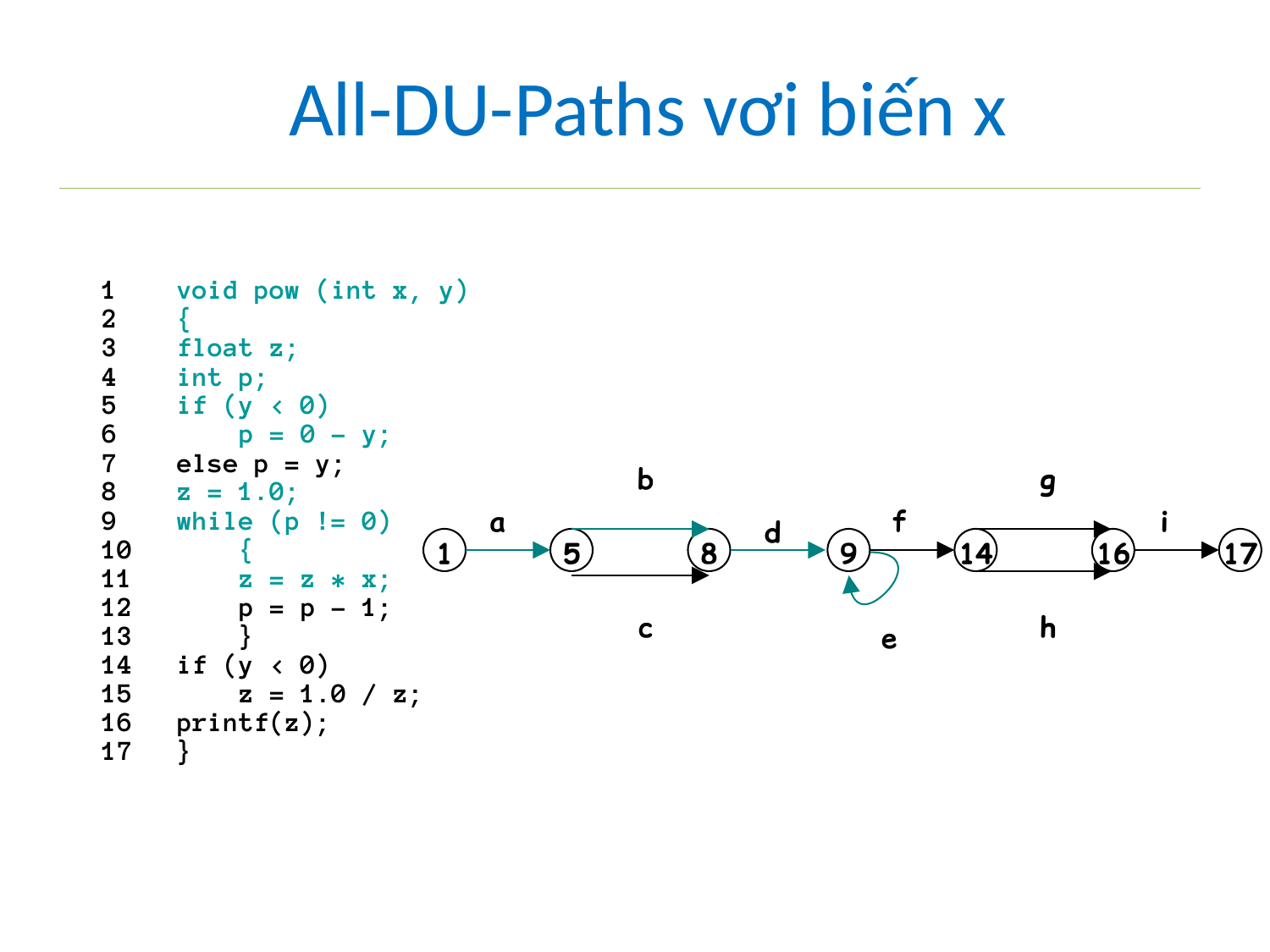

# All-DU-Paths vơi biến x

1
void pow (int x, y)

2
{

3
float z;

4
int p;

5
if (y < 0)

6
    p = 0 – y;

7
else p = y;

8
z = 1.0;

9
while (p != 0)

10
    {

11
    z = z * x;

12
    p = p – 1;

13
    }

14
if (y < 0)

15
    z = 1.0 / z;

16
printf(z);

17
}
b
g
a
f
i
d

1

5

8

9
14

16

17

c
h
e